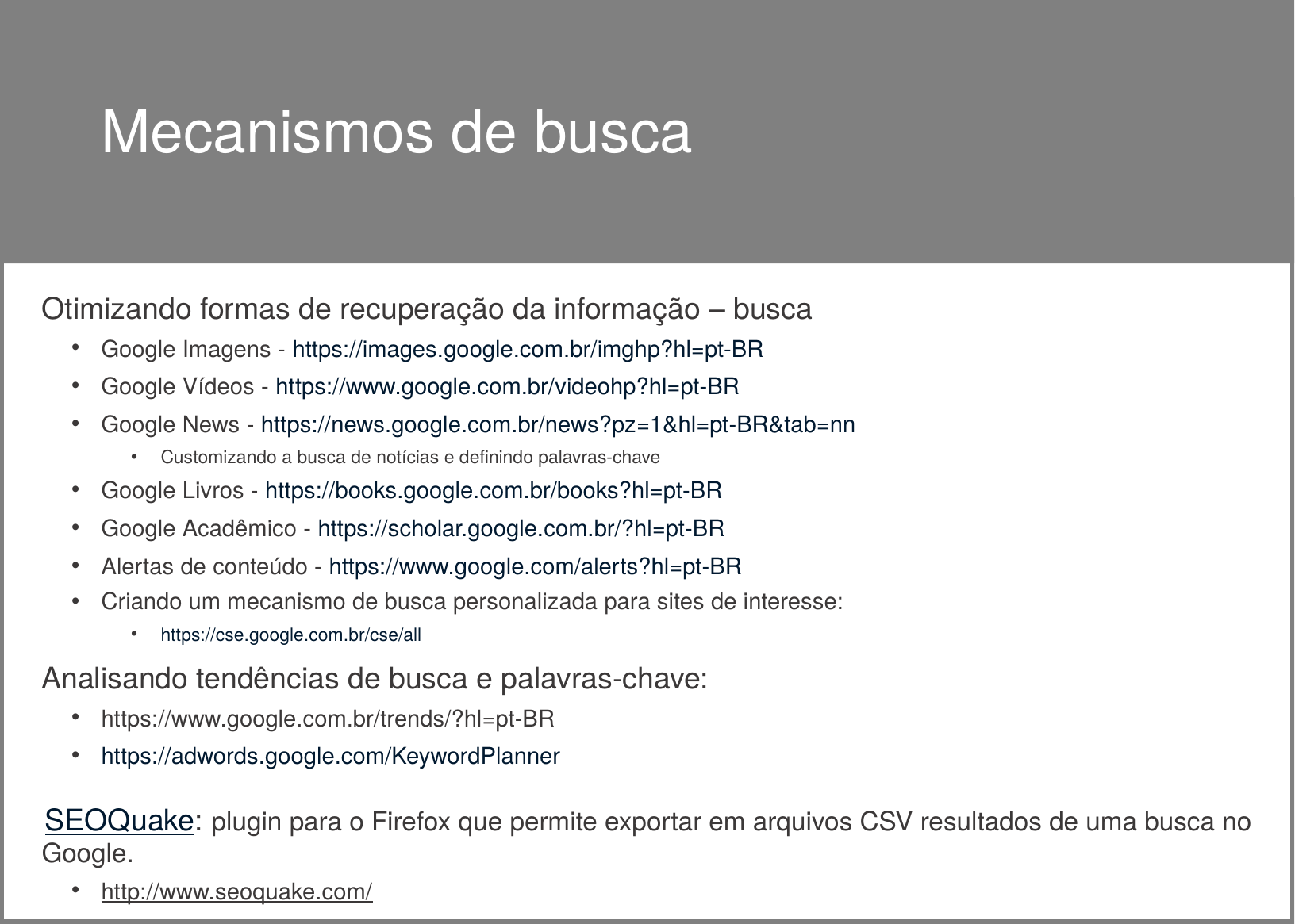

Mecanismos de busca
# Mecanismos de busca

	Otimizando formas de recuperação da informação – busca
Google Imagens - https://images.google.com.br/imghp?hl=pt-BR
Google Vídeos - https://www.google.com.br/videohp?hl=pt-BR
Google News - https://news.google.com.br/news?pz=1&hl=pt-BR&tab=nn
Customizando a busca de notícias e definindo palavras-chave
Google Livros - https://books.google.com.br/books?hl=pt-BR
Google Acadêmico - https://scholar.google.com.br/?hl=pt-BR
Alertas de conteúdo - https://www.google.com/alerts?hl=pt-BR
Criando um mecanismo de busca personalizada para sites de interesse:
https://cse.google.com.br/cse/all
	Analisando tendências de busca e palavras-chave:
https://www.google.com.br/trends/?hl=pt-BR
https://adwords.google.com/KeywordPlanner

    SEOQuake: plugin para o Firefox que permite exportar em arquivos CSV resultados de uma busca no Google.
http://www.seoquake.com/